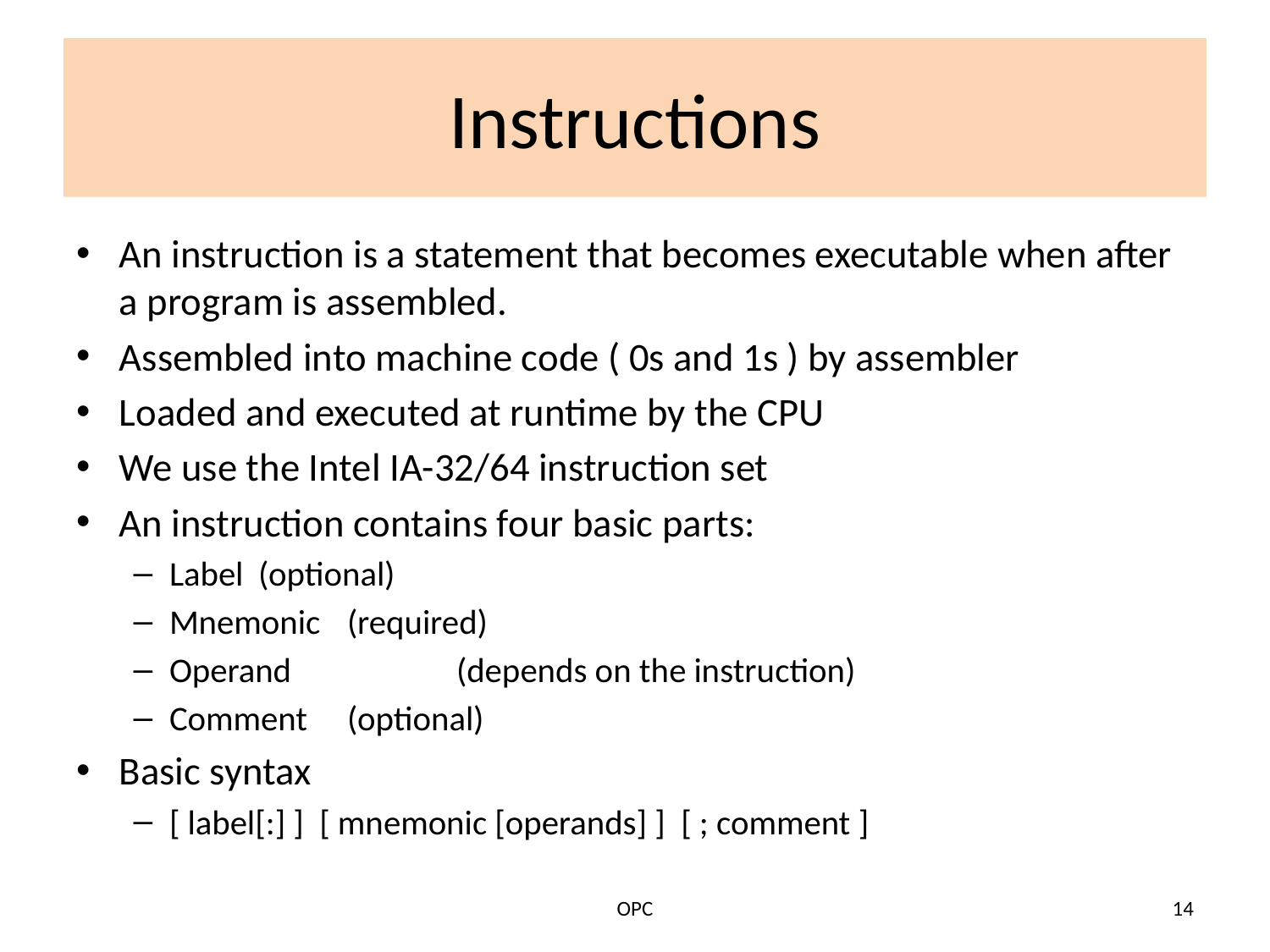

# Instructions
An instruction is a statement that becomes executable when after a program is assembled.
Assembled into machine code ( 0s and 1s ) by assembler
Loaded and executed at runtime by the CPU
We use the Intel IA-32/64 instruction set
An instruction contains four basic parts:
Label		(optional)
Mnemonic	(required)
Operand	              (depends on the instruction)
Comment	(optional)
Basic syntax
[ label[:] ]  [ mnemonic [operands] ]  [ ; comment ]
OPC
14